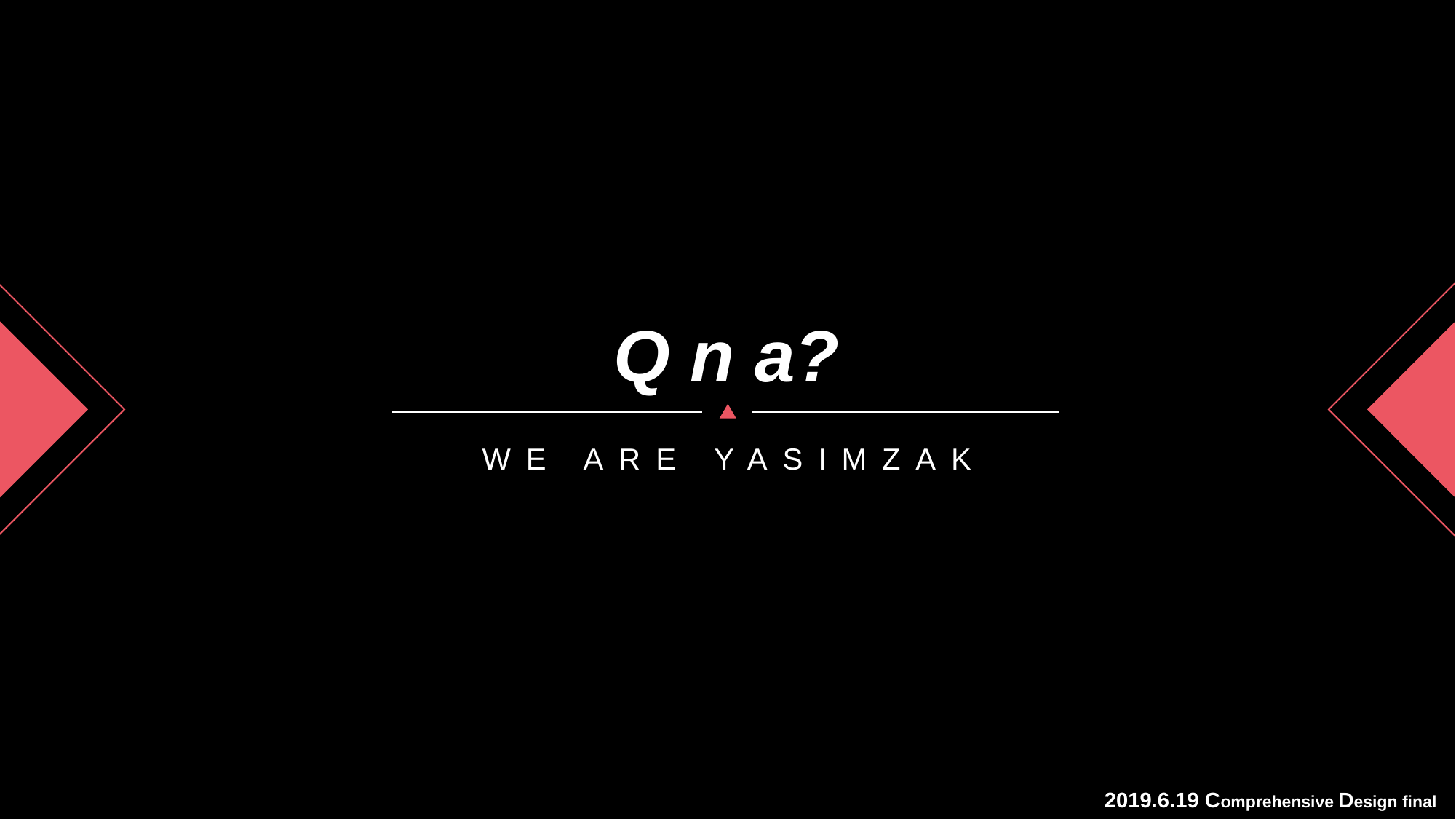

Q n a?

WE ARE YASIMZAK
2019.6.19 Comprehensive Design final